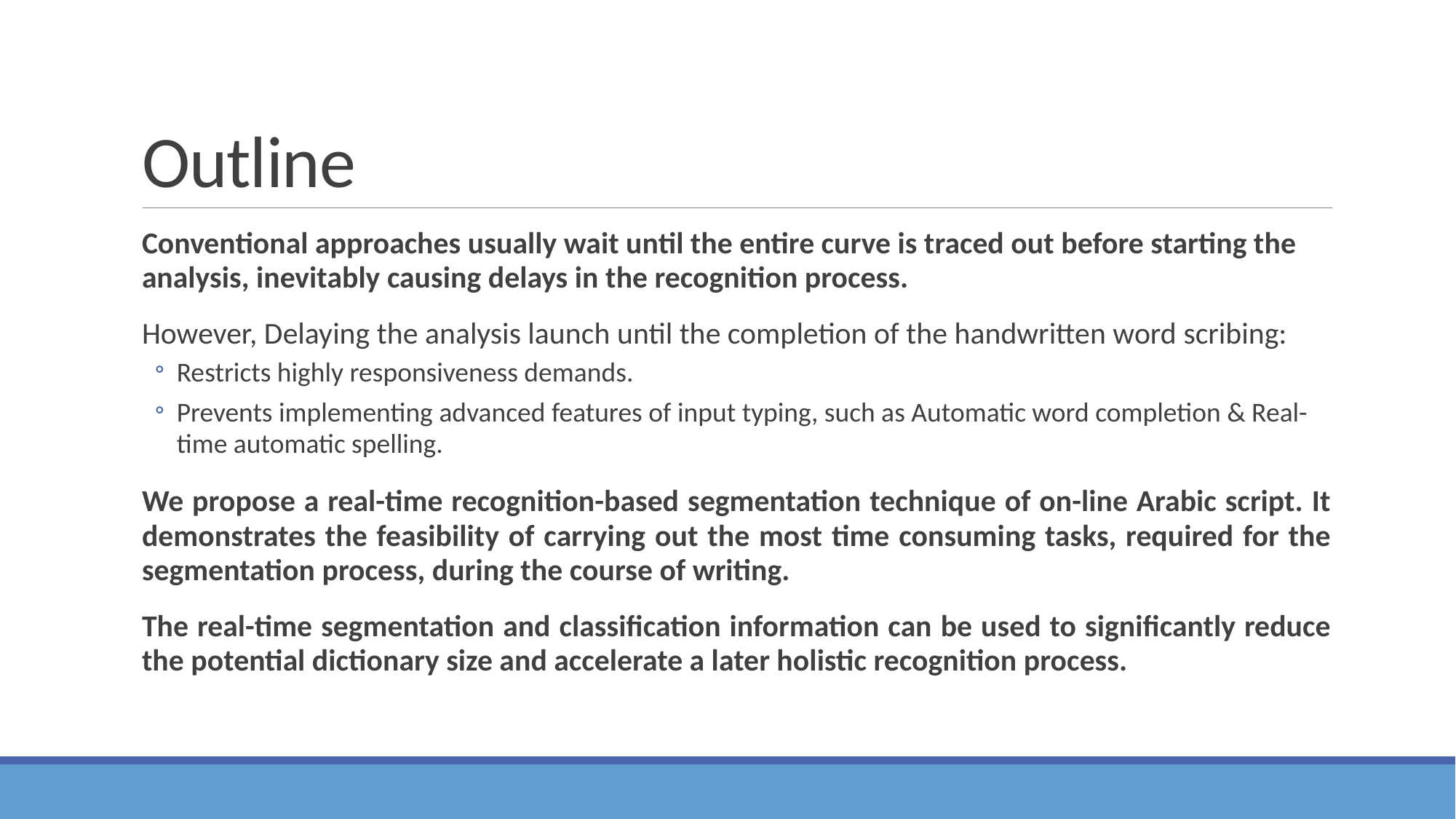

# Outline
Conventional approaches usually wait until the entire curve is traced out before starting the analysis, inevitably causing delays in the recognition process.
However, Delaying the analysis launch until the completion of the handwritten word scribing:
Restricts highly responsiveness demands.
Prevents implementing advanced features of input typing, such as Automatic word completion & Real-time automatic spelling.
We propose a real-time recognition-based segmentation technique of on-line Arabic script. It demonstrates the feasibility of carrying out the most time consuming tasks, required for the segmentation process, during the course of writing.
The real-time segmentation and classification information can be used to significantly reduce the potential dictionary size and accelerate a later holistic recognition process.